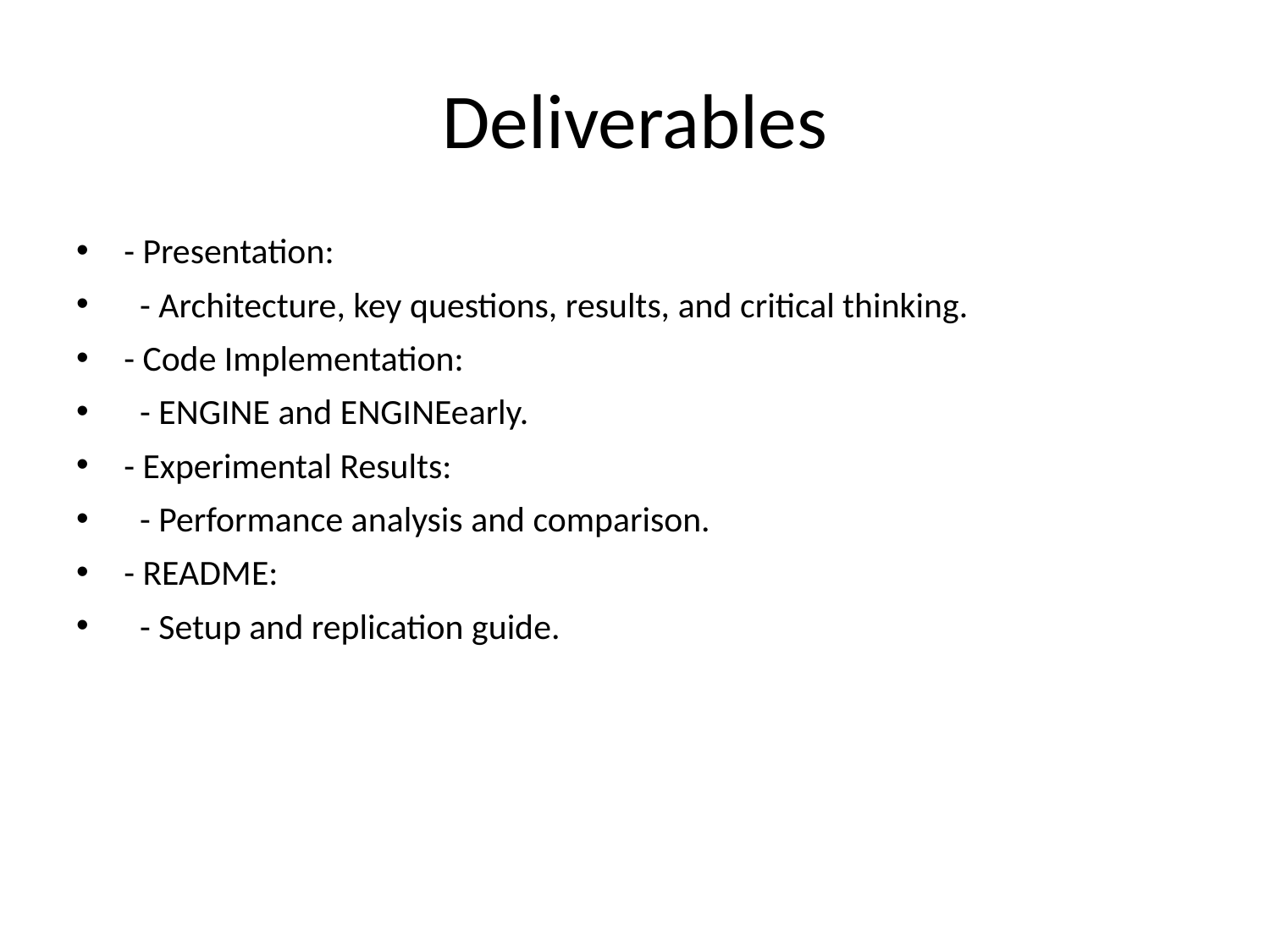

# Deliverables
- Presentation:
  - Architecture, key questions, results, and critical thinking.
- Code Implementation:
  - ENGINE and ENGINEearly.
- Experimental Results:
  - Performance analysis and comparison.
- README:
  - Setup and replication guide.